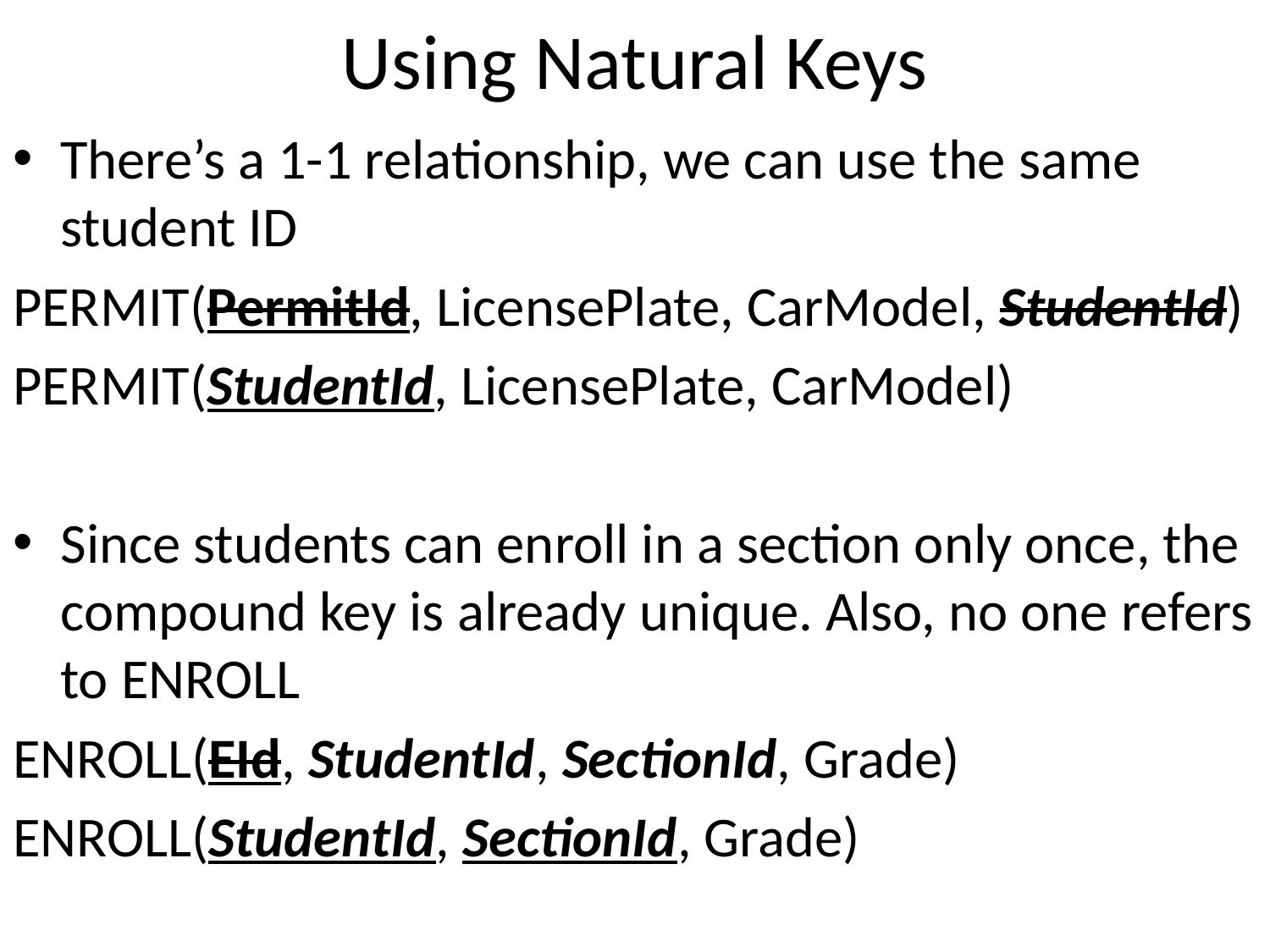

# Using Natural Keys
There’s a 1-1 relationship, we can use the same student ID
PERMIT(PermitId, LicensePlate, CarModel, StudentId)
PERMIT(StudentId, LicensePlate, CarModel)

Since students can enroll in a section only once, the compound key is already unique. Also, no one refers to ENROLL
ENROLL(EId, StudentId, SectionId, Grade)
ENROLL(StudentId, SectionId, Grade)